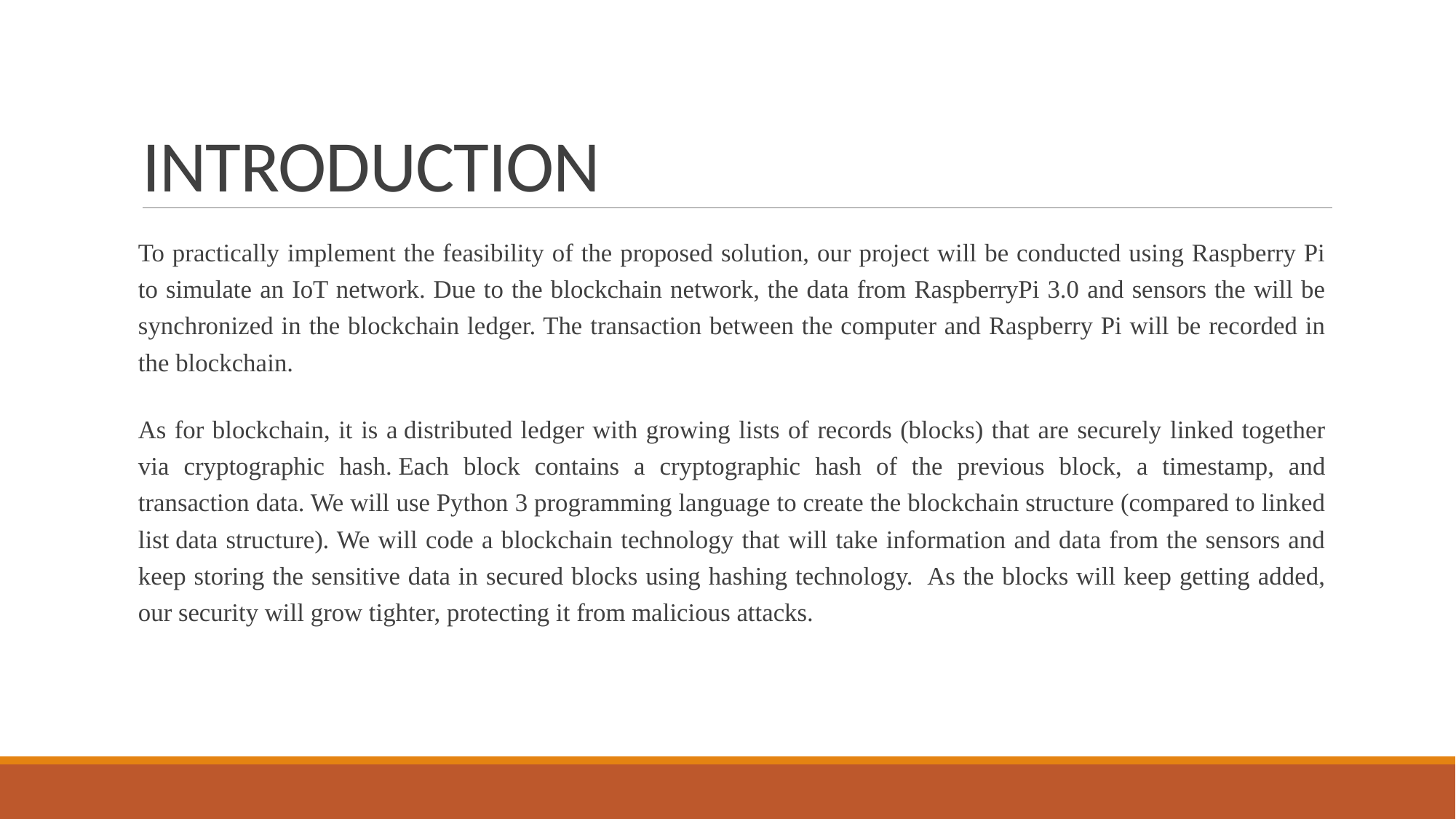

# INTRODUCTION
To practically implement the feasibility of the proposed solution, our project will be conducted using Raspberry Pi to simulate an IoT network. Due to the blockchain network, the data from RaspberryPi 3.0 and sensors the will be synchronized in the blockchain ledger. The transaction between the computer and Raspberry Pi will be recorded in the blockchain.
As for blockchain, it is a distributed ledger with growing lists of records (blocks) that are securely linked together via cryptographic hash. Each block contains a cryptographic hash of the previous block, a timestamp, and transaction data. We will use Python 3 programming language to create the blockchain structure (compared to linked list data structure). We will code a blockchain technology that will take information and data from the sensors and keep storing the sensitive data in secured blocks using hashing technology.  As the blocks will keep getting added, our security will grow tighter, protecting it from malicious attacks.